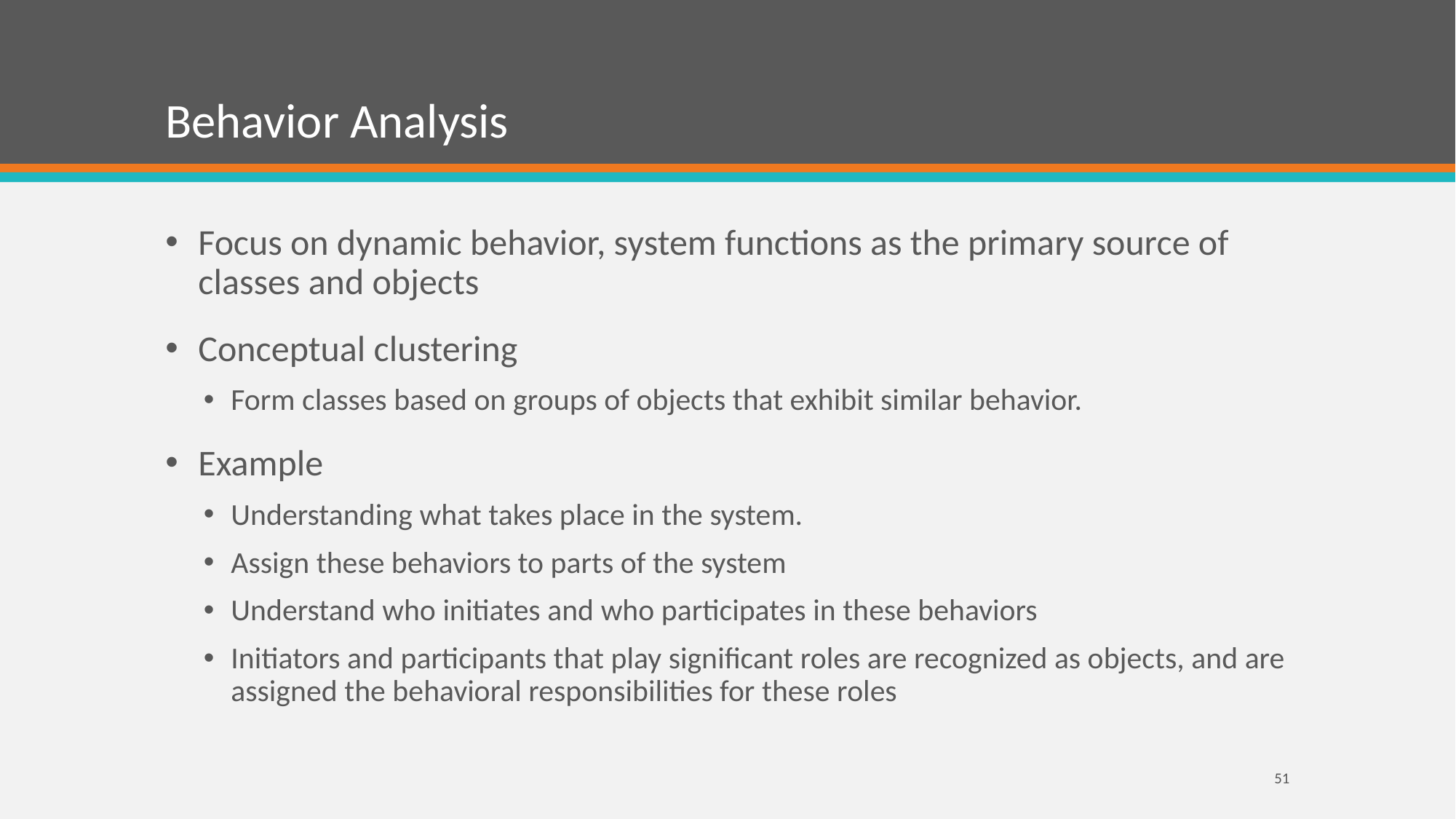

# Behavior Analysis
Focus on dynamic behavior, system functions as the primary source of classes and objects
Conceptual clustering
Form classes based on groups of objects that exhibit similar behavior.
Example
Understanding what takes place in the system.
Assign these behaviors to parts of the system
Understand who initiates and who participates in these behaviors
Initiators and participants that play significant roles are recognized as objects, and are assigned the behavioral responsibilities for these roles
51